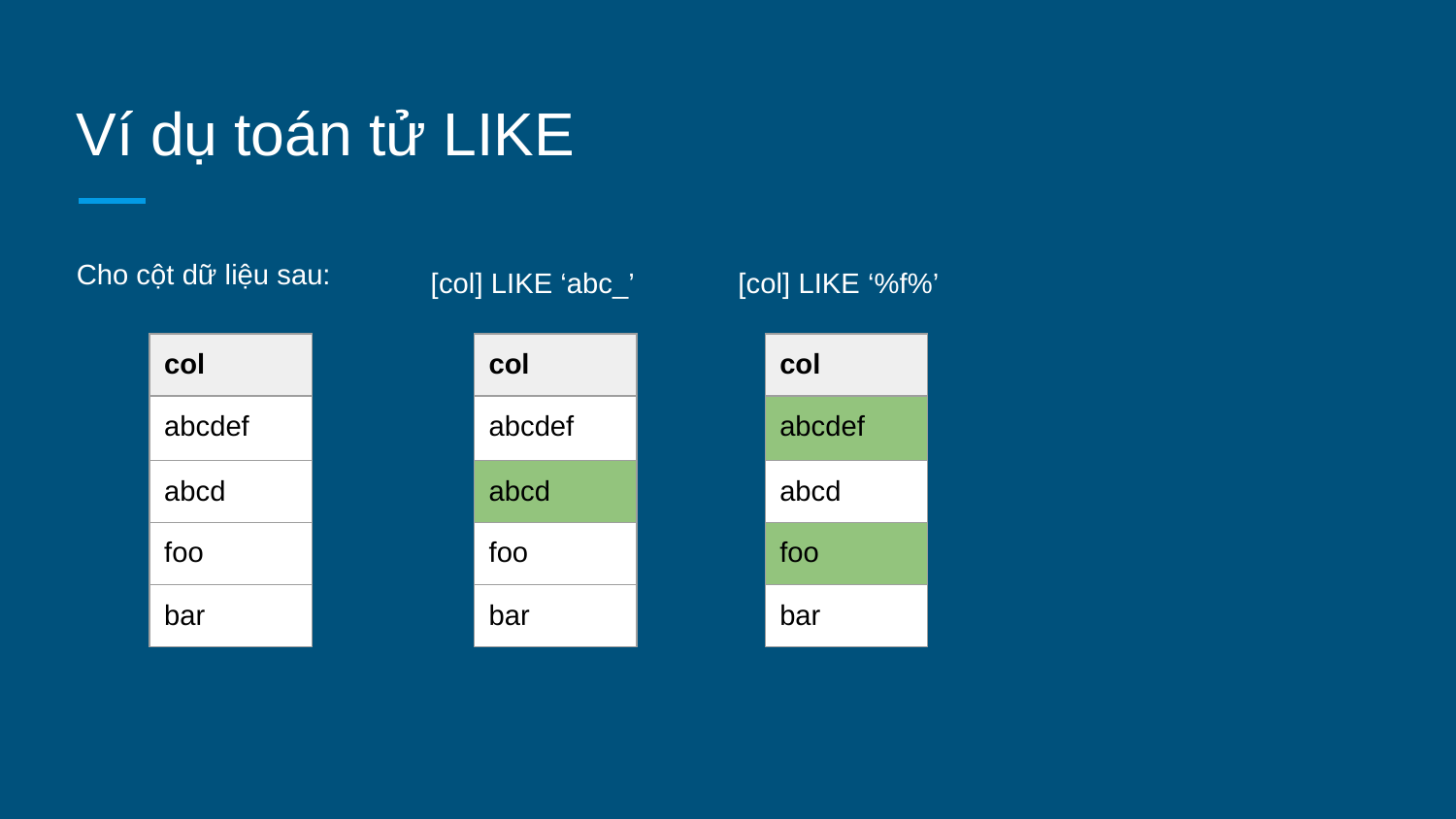

# Ví dụ toán tử LIKE
Cho cột dữ liệu sau:

[col] LIKE ‘%f%’

[col] LIKE ‘abc_’

| col |
| --- |
| abcdef |
| abcd |
| foo |
| bar |
| col |
| --- |
| abcdef |
| abcd |
| foo |
| bar |
| col |
| --- |
| abcdef |
| abcd |
| foo |
| bar |